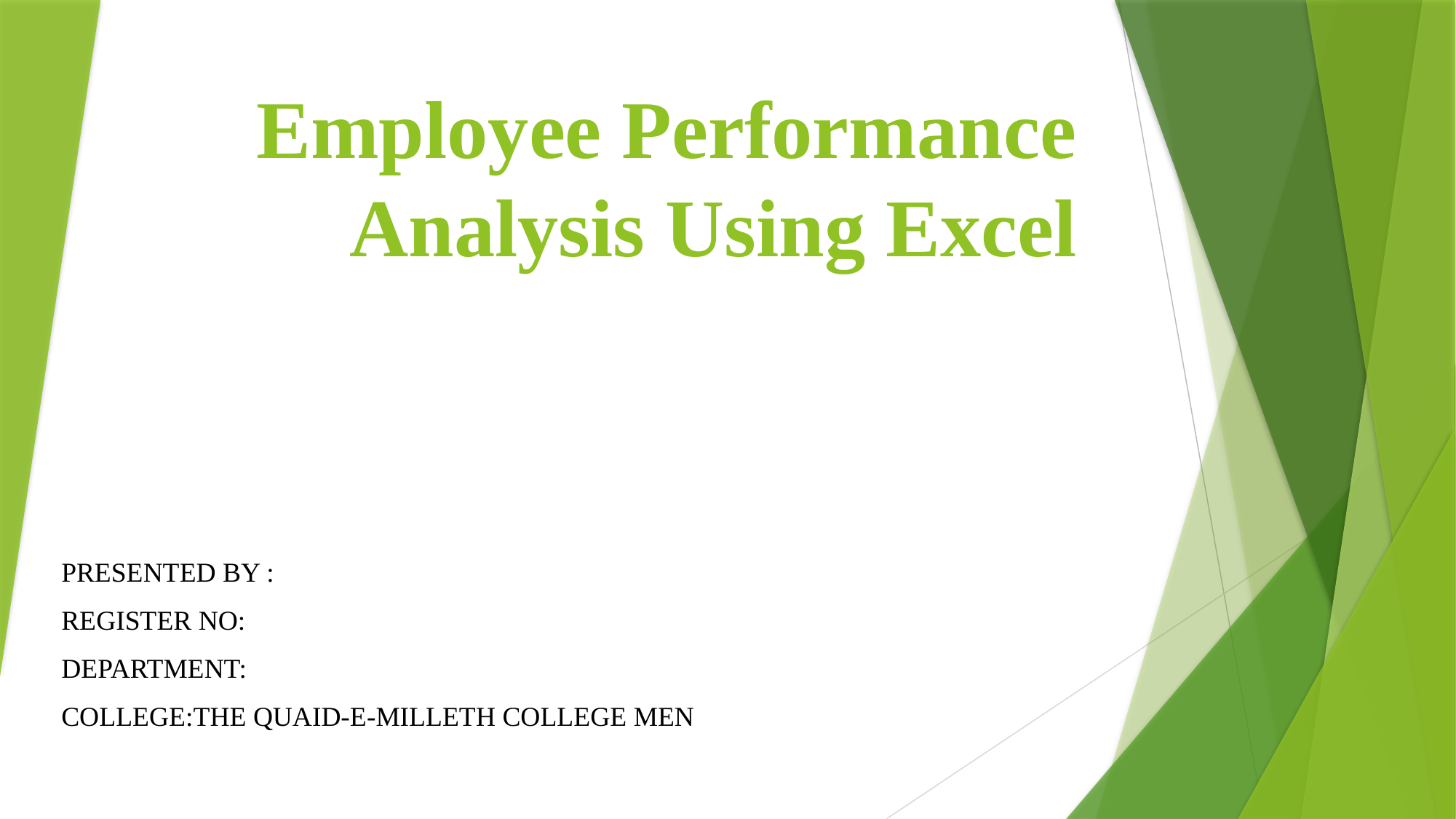

# Employee Performance Analysis Using Excel
PRESENTED BY :
REGISTER NO:
DEPARTMENT:
COLLEGE:THE QUAID-E-MILLETH COLLEGE MEN